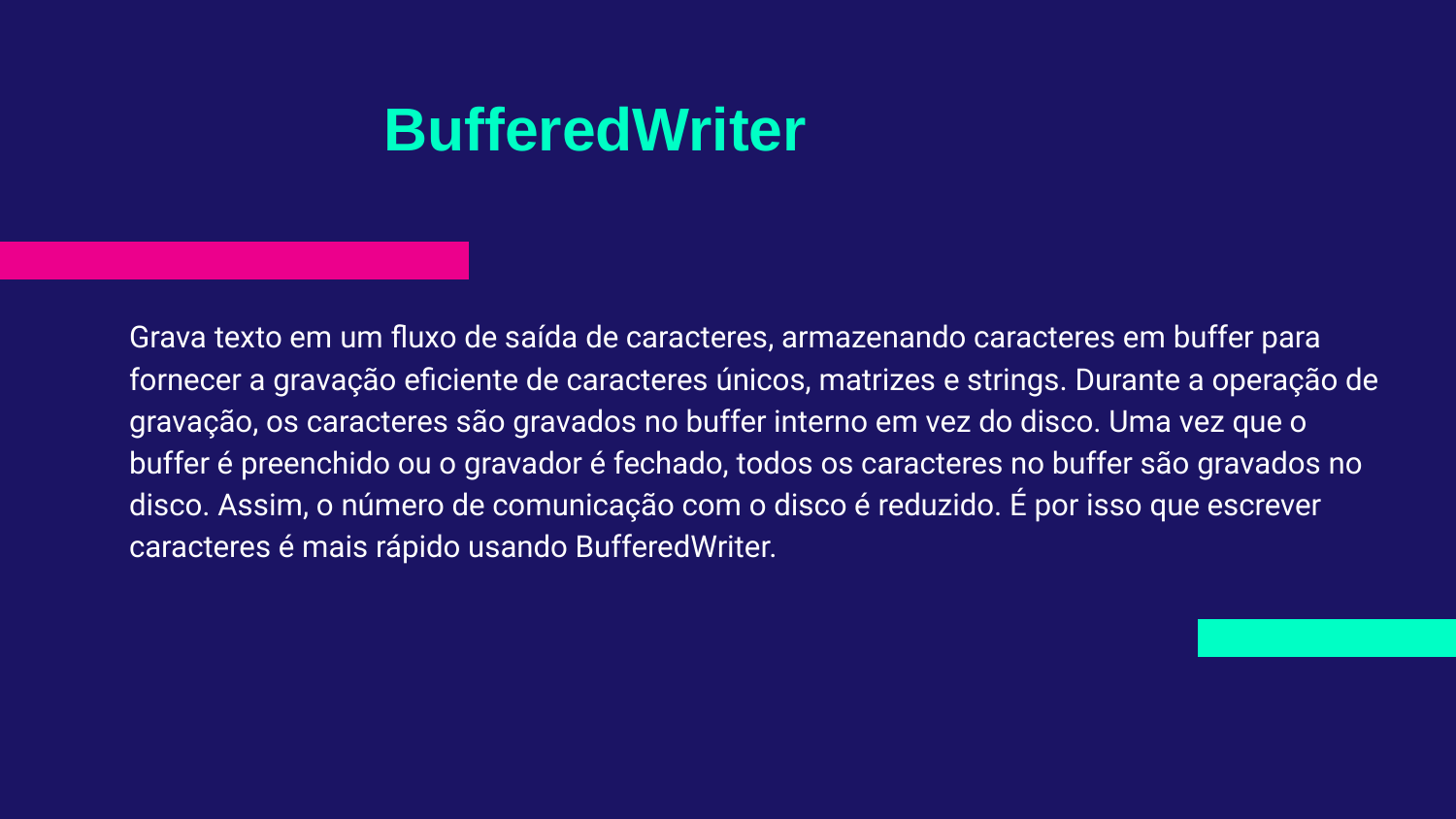

# BufferedWriter
Grava texto em um fluxo de saída de caracteres, armazenando caracteres em buffer para fornecer a gravação eficiente de caracteres únicos, matrizes e strings. Durante a operação de gravação, os caracteres são gravados no buffer interno em vez do disco. Uma vez que o buffer é preenchido ou o gravador é fechado, todos os caracteres no buffer são gravados no disco. Assim, o número de comunicação com o disco é reduzido. É por isso que escrever caracteres é mais rápido usando BufferedWriter.